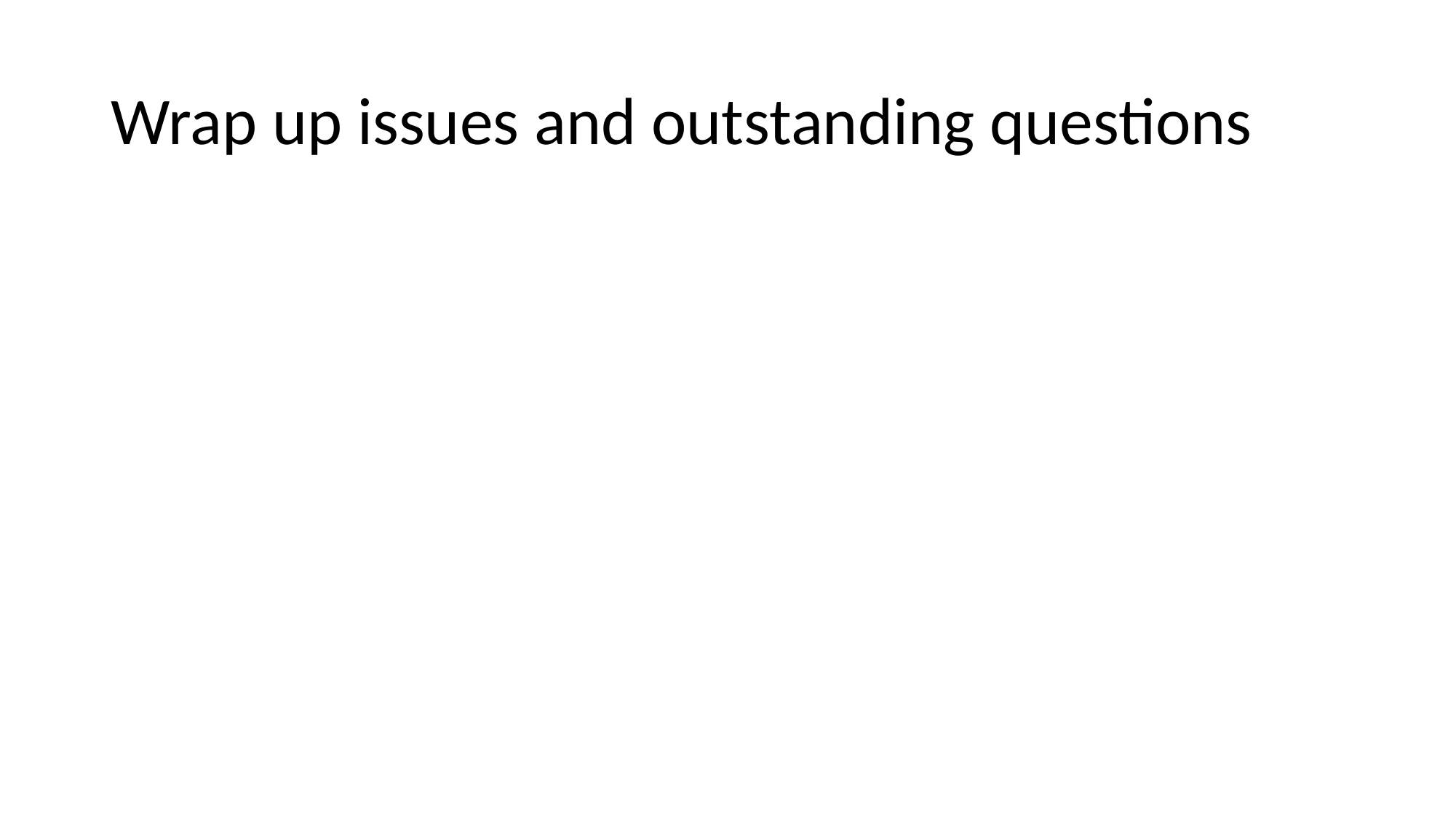

# Wrap up issues and outstanding questions